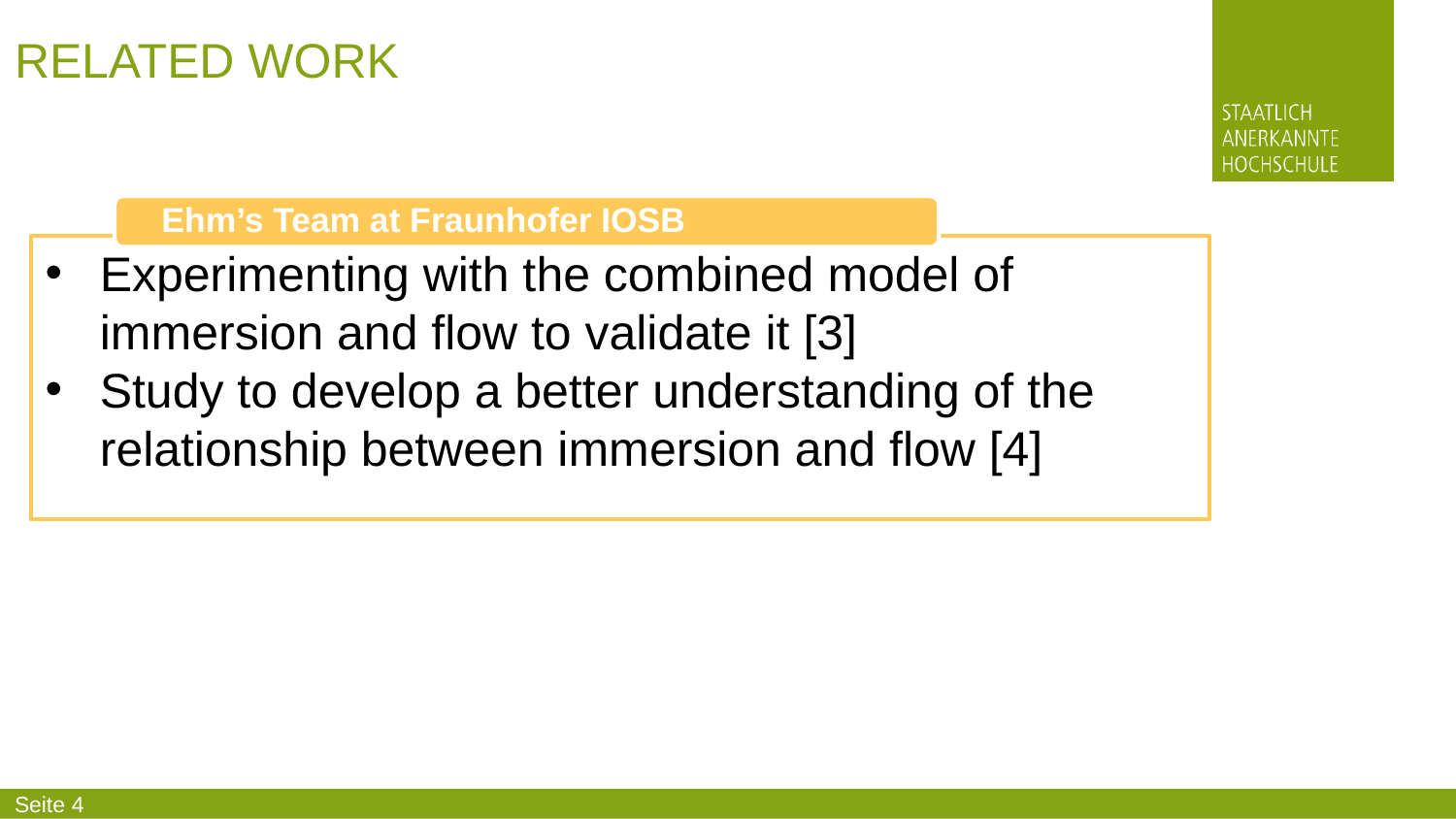

# Related work

Ehm’s Team at Fraunhofer IOSB
Experimenting with the combined model of immersion and flow to validate it [3]
Study to develop a better understanding of the relationship between immersion and flow [4]

Seite 4